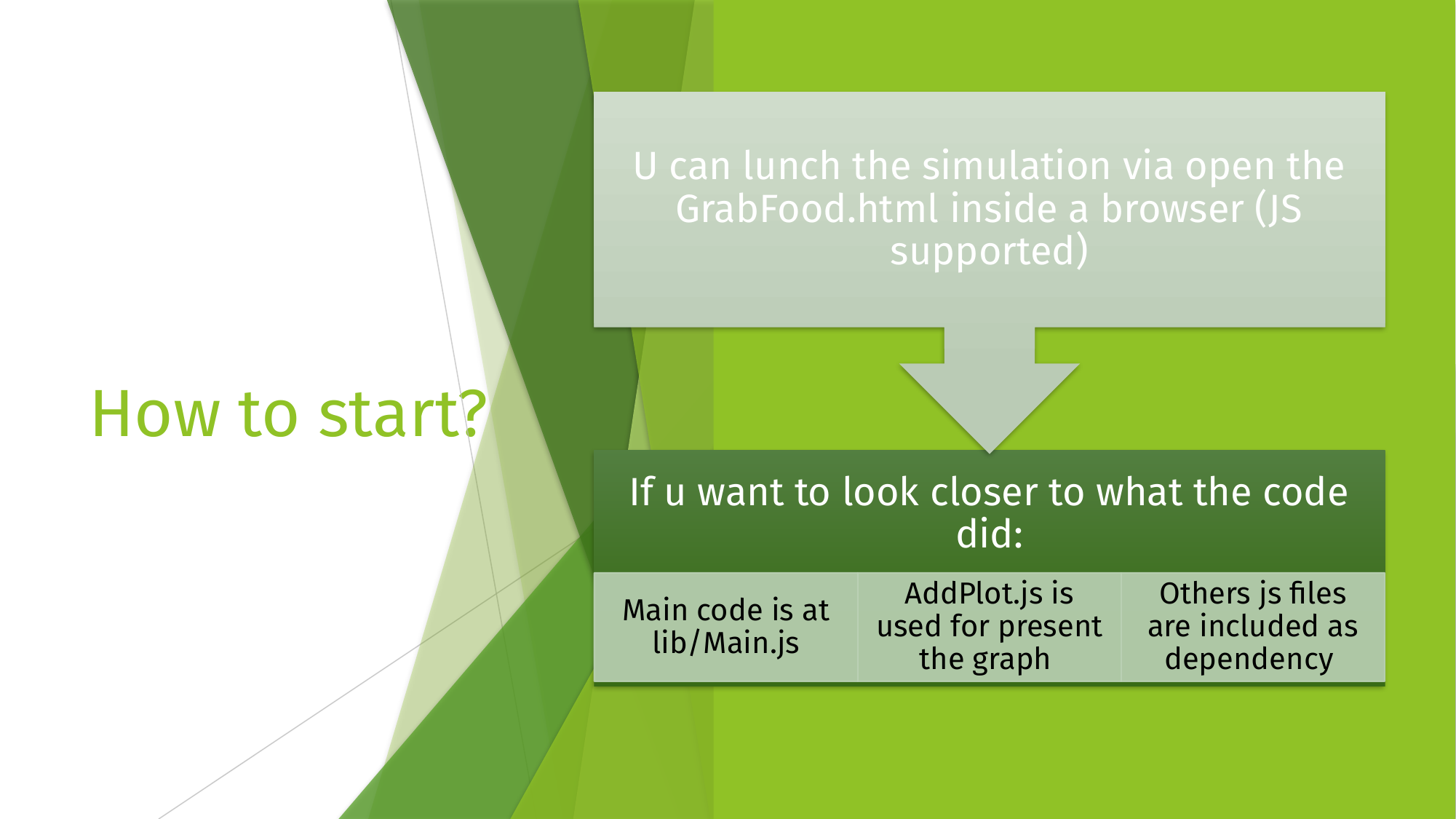

If u want to look closer to what the code did:
Main code is at lib/Main.js
AddPlot.js is used for present the graph
Others js files are included as dependency
U can lunch the simulation via open the GrabFood.html inside a browser (JS supported)
# How to start?